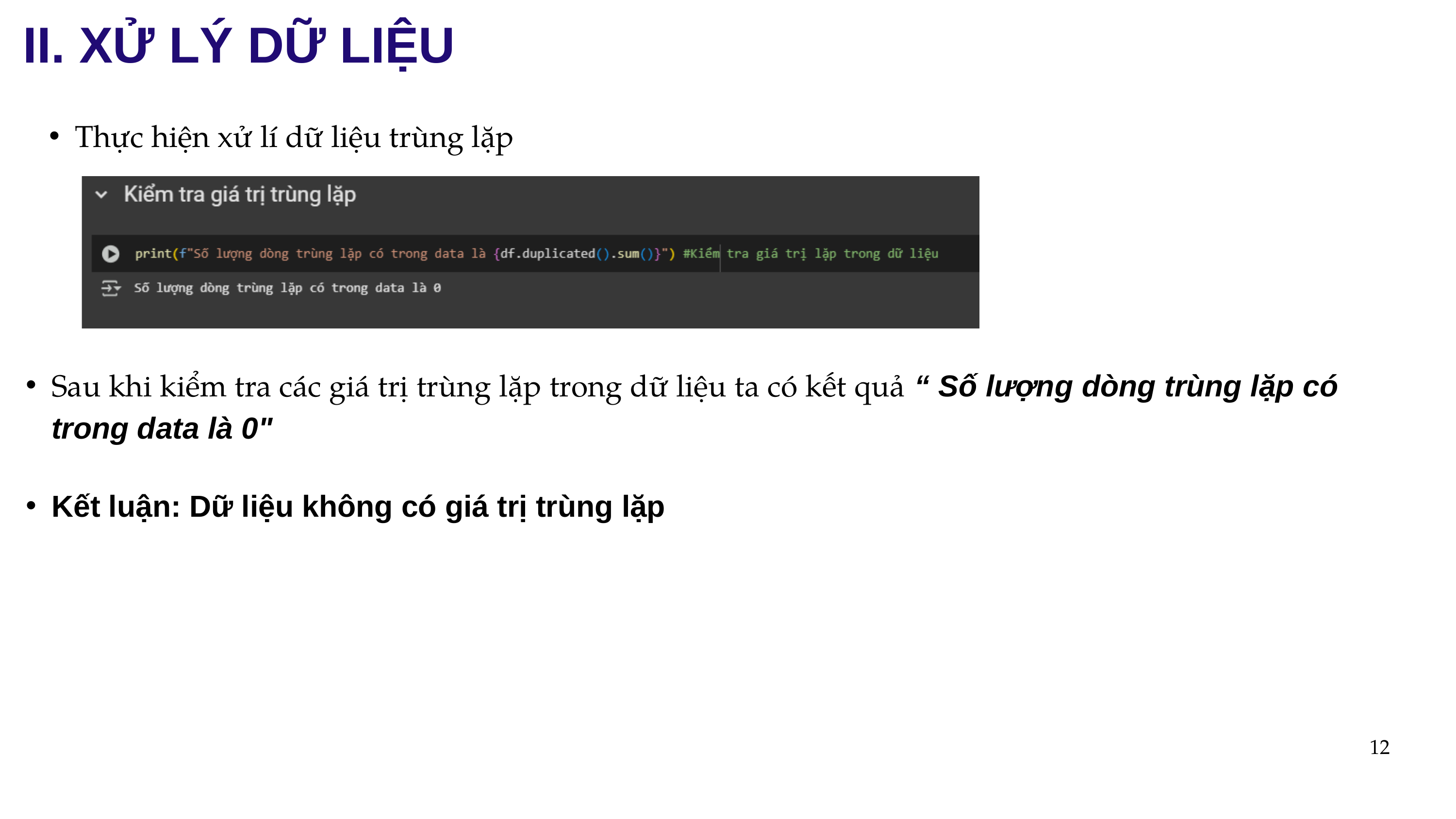

II. XỬ LÝ DỮ LIỆU
Thực hiện xử lí dữ liệu trùng lặp

Sau khi kiểm tra các giá trị trùng lặp trong dữ liệu ta có kết quả “ Số lượng dòng trùng lặp có trong data là 0"
Kết luận: Dữ liệu không có giá trị trùng lặp
12